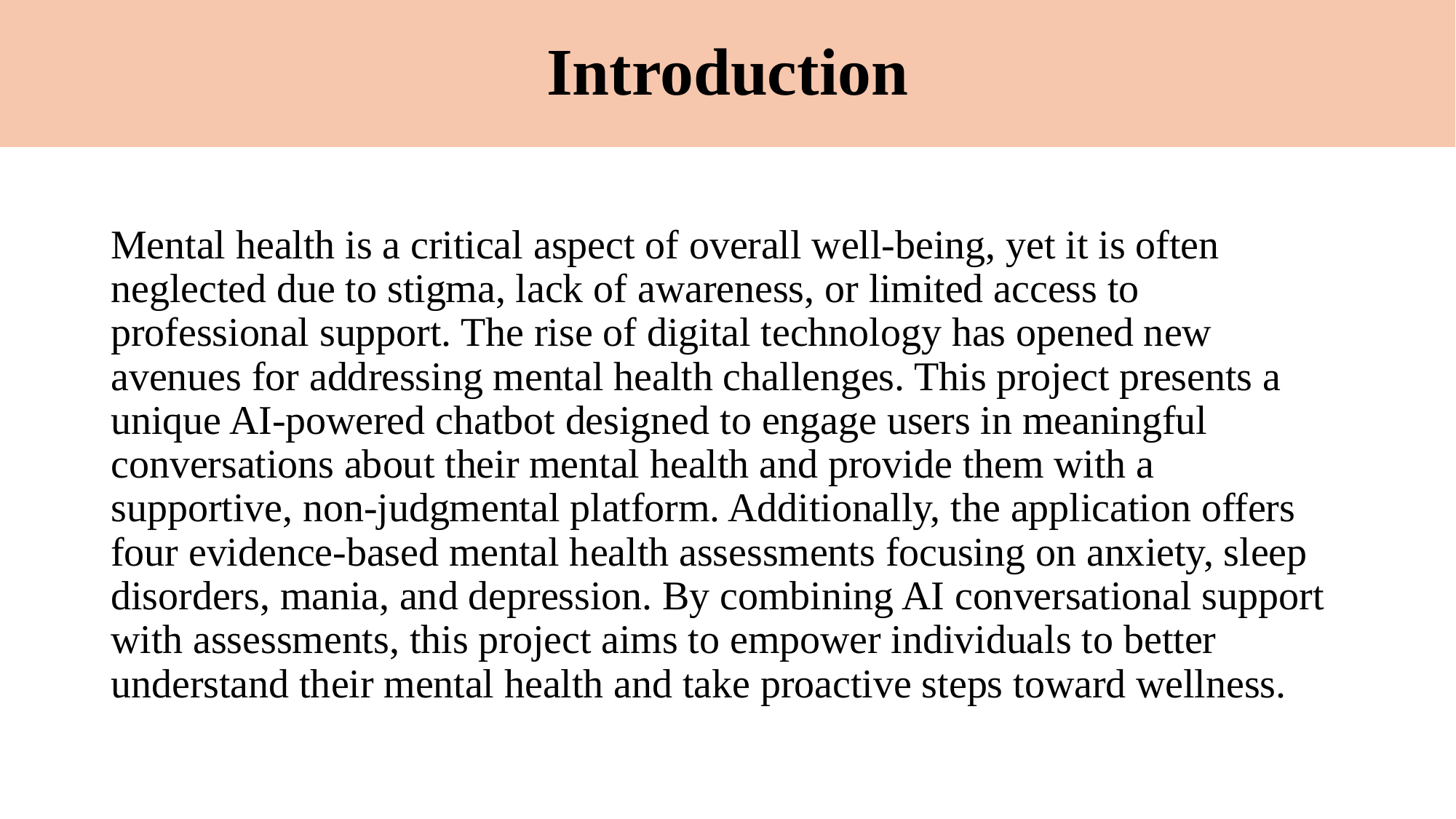

# Introduction
Mental health is a critical aspect of overall well-being, yet it is often neglected due to stigma, lack of awareness, or limited access to professional support. The rise of digital technology has opened new avenues for addressing mental health challenges. This project presents a unique AI-powered chatbot designed to engage users in meaningful conversations about their mental health and provide them with a supportive, non-judgmental platform. Additionally, the application offers four evidence-based mental health assessments focusing on anxiety, sleep disorders, mania, and depression. By combining AI conversational support with assessments, this project aims to empower individuals to better understand their mental health and take proactive steps toward wellness.